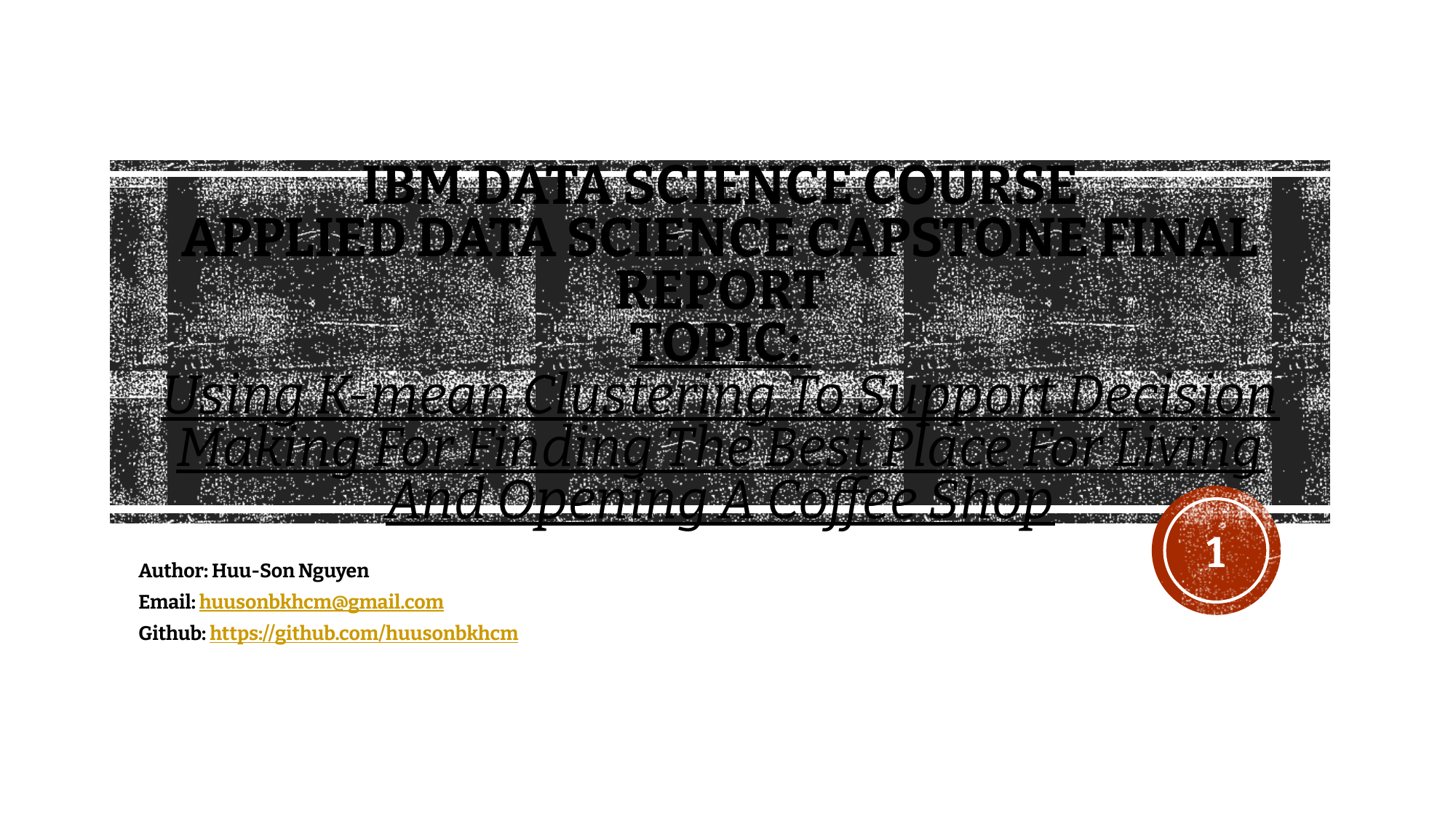

# IBM DATA SCIENCE COURSE APPLIED DATA SCIENCE CAPSTONE FINAL REPORT Topic: Using K-mean Clustering To Support Decision Making For Finding The Best Place For Living And Opening A Coffee Shop
1

Author: Huu-Son Nguyen
Email: huusonbkhcm@gmail.com
Github: https://github.com/huusonbkhcm